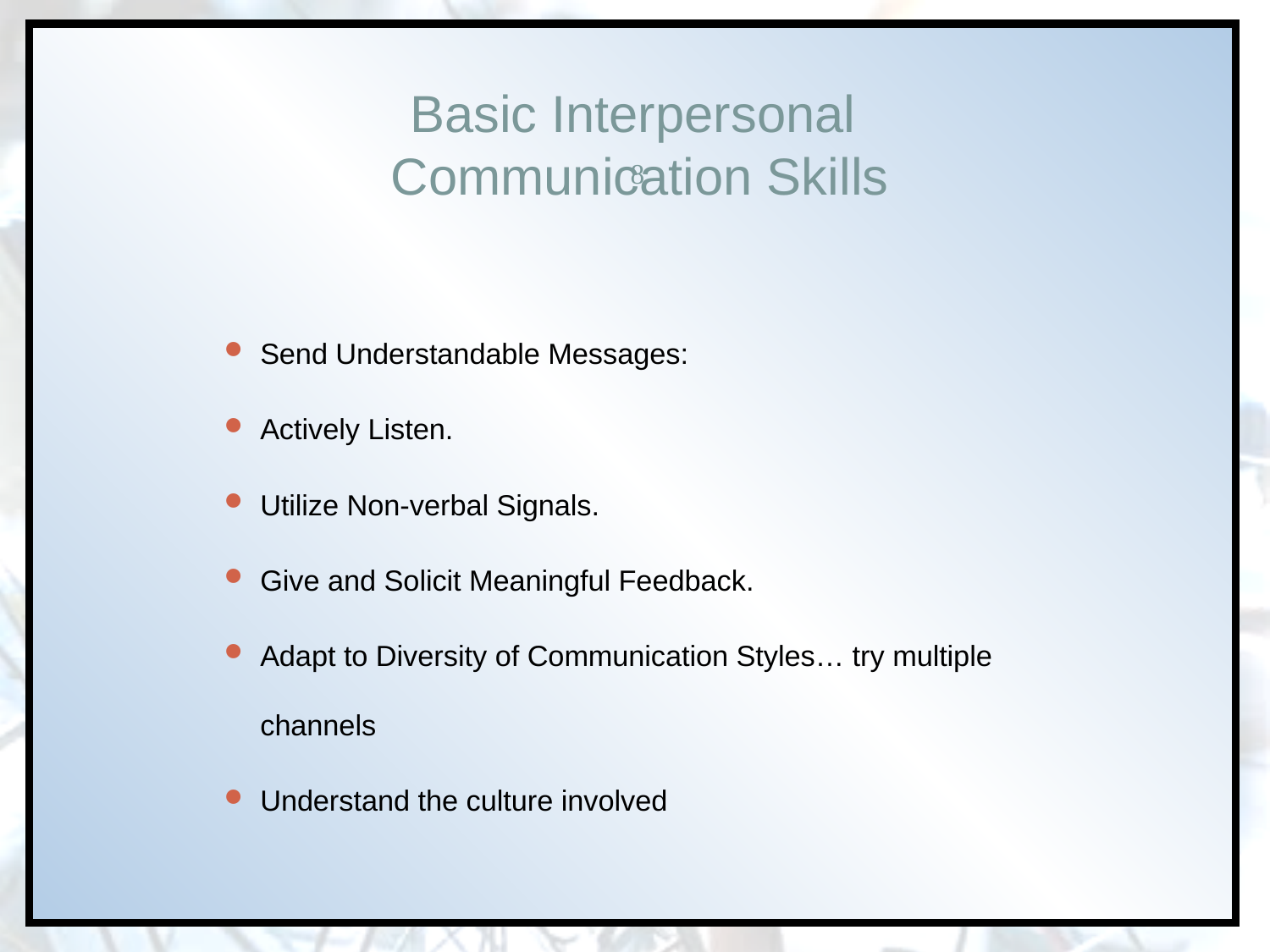

# Basic Interpersonal Communication Skills
8

Send Understandable Messages:
Actively Listen.
Utilize Non-verbal Signals.
Give and Solicit Meaningful Feedback.
Adapt to Diversity of Communication Styles… try multiple channels
Understand the culture involved